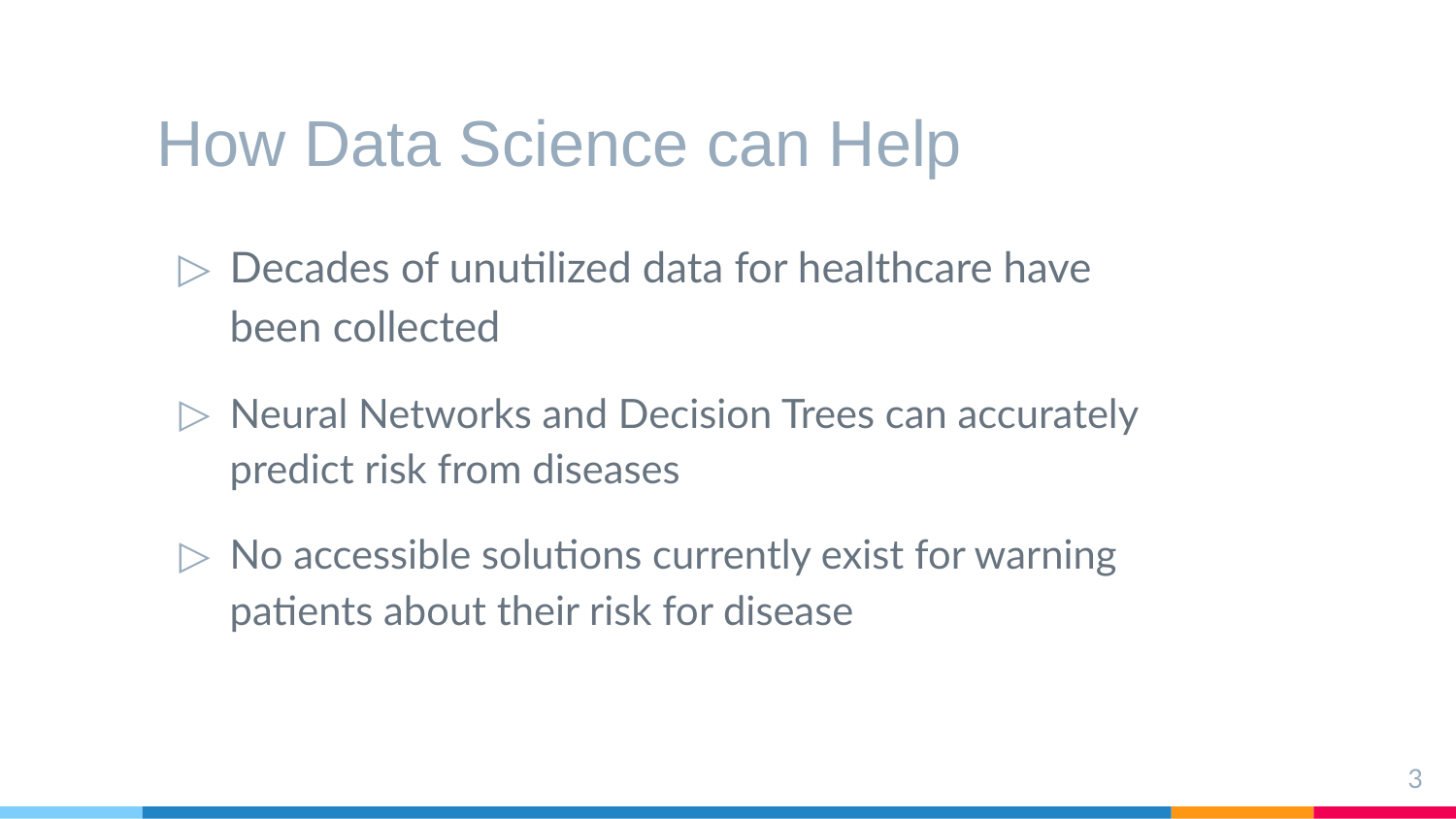

# How Data Science can Help
Decades of unutilized data for healthcare have been collected

Neural Networks and Decision Trees can accurately predict risk from diseases

No accessible solutions currently exist for warning patients about their risk for disease

3